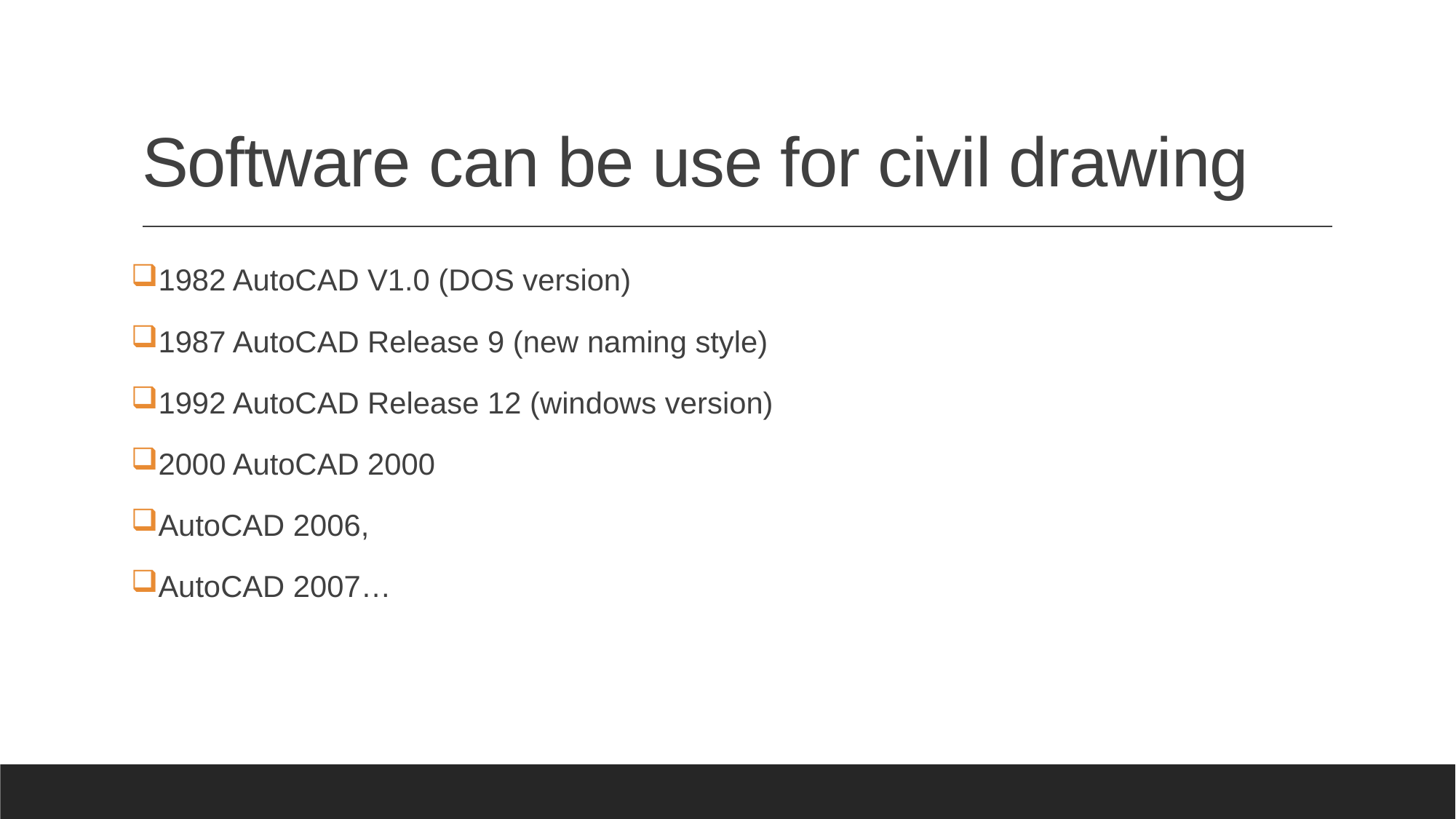

# Software can be use for civil drawing
1982 AutoCAD V1.0 (DOS version)
1987 AutoCAD Release 9 (new naming style)
1992 AutoCAD Release 12 (windows version)
2000 AutoCAD 2000
AutoCAD 2006,
AutoCAD 2007…